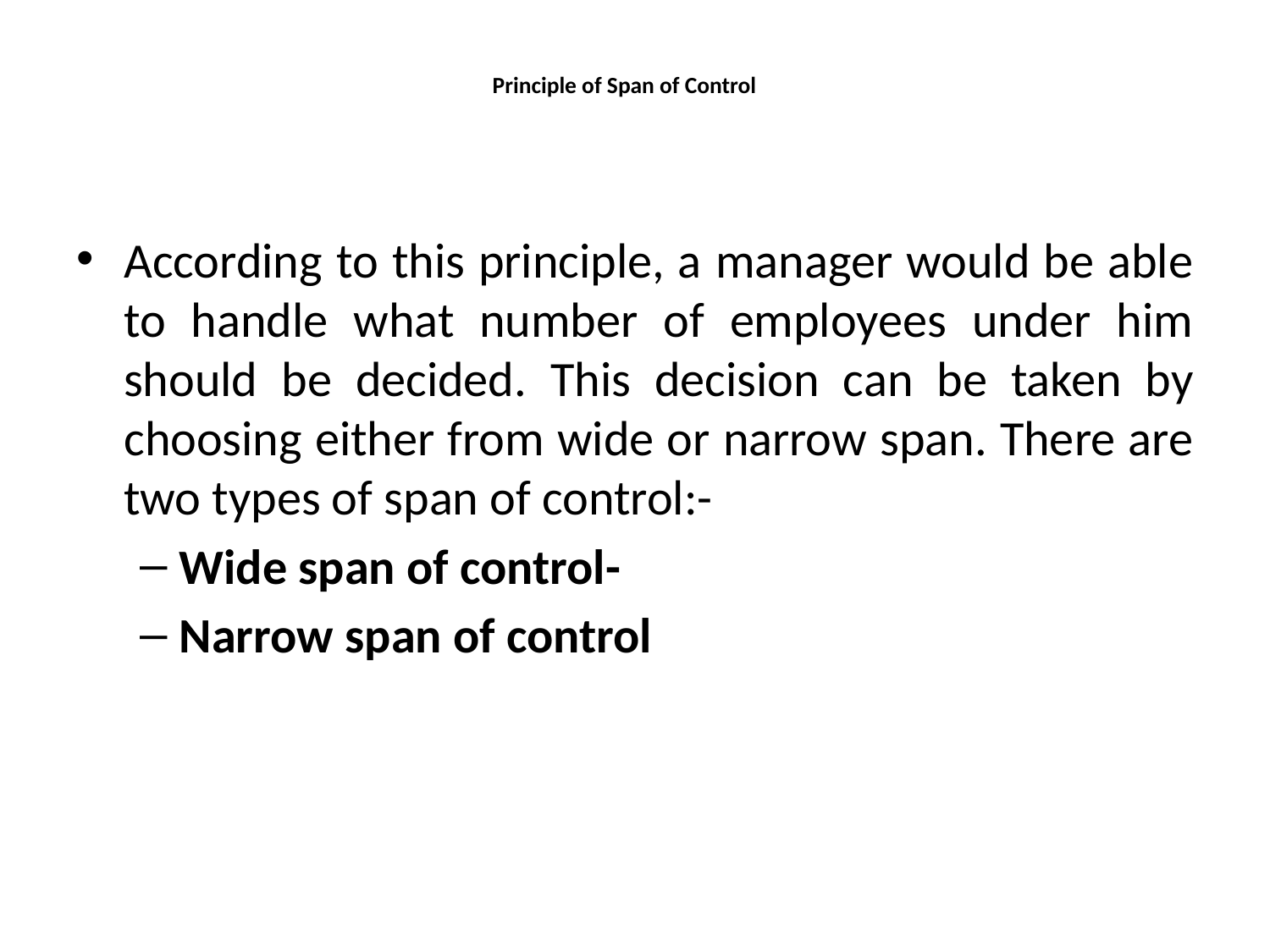

Principle of Span of Control
According to this principle, a manager would be able to handle what number of employees under him should be decided. This decision can be taken by choosing either from wide or narrow span. There are two types of span of control:-
Wide span of control-
Narrow span of control